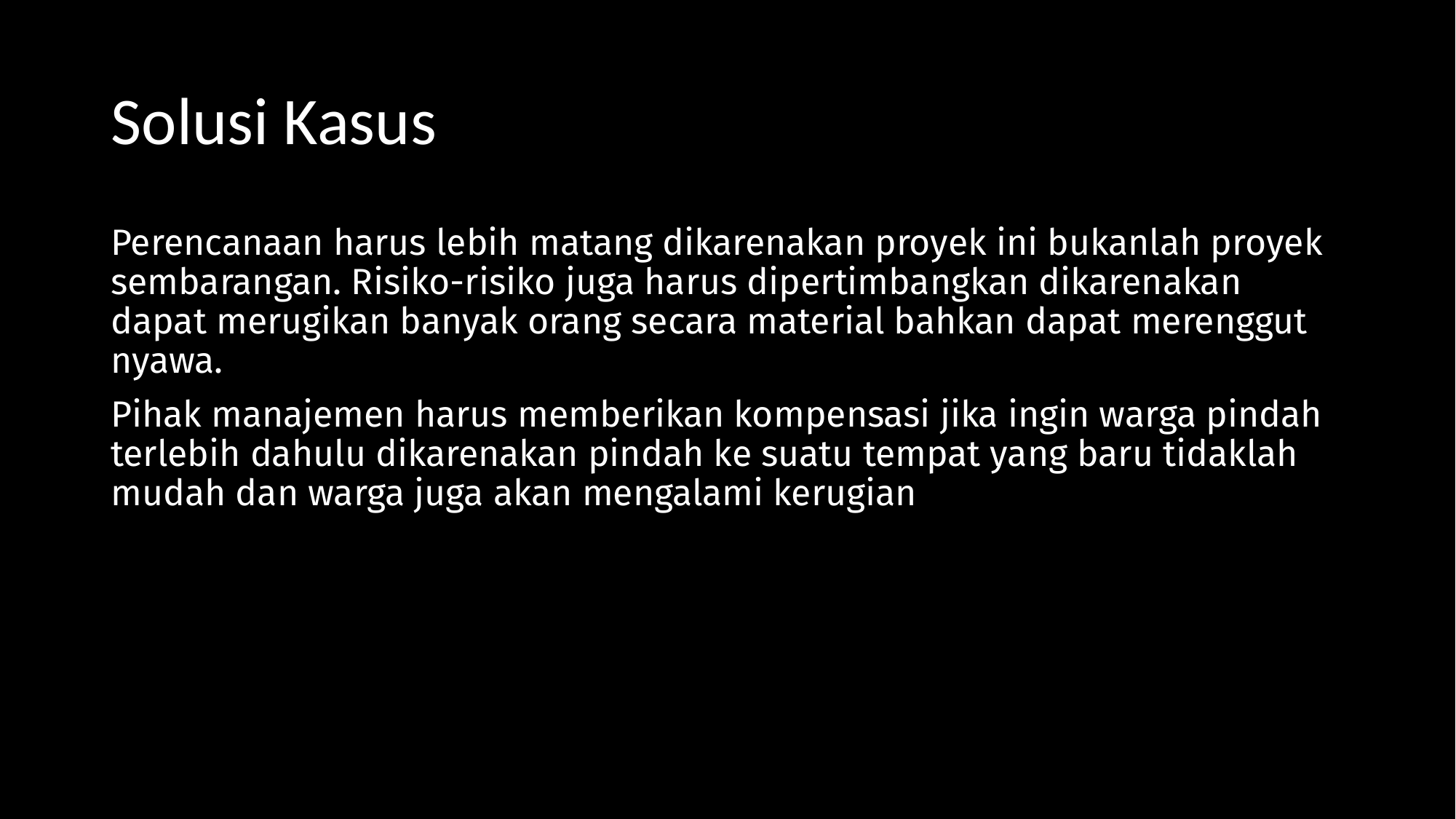

# Solusi Kasus
Perencanaan harus lebih matang dikarenakan proyek ini bukanlah proyek sembarangan. Risiko-risiko juga harus dipertimbangkan dikarenakan dapat merugikan banyak orang secara material bahkan dapat merenggut nyawa.
Pihak manajemen harus memberikan kompensasi jika ingin warga pindah terlebih dahulu dikarenakan pindah ke suatu tempat yang baru tidaklah mudah dan warga juga akan mengalami kerugian